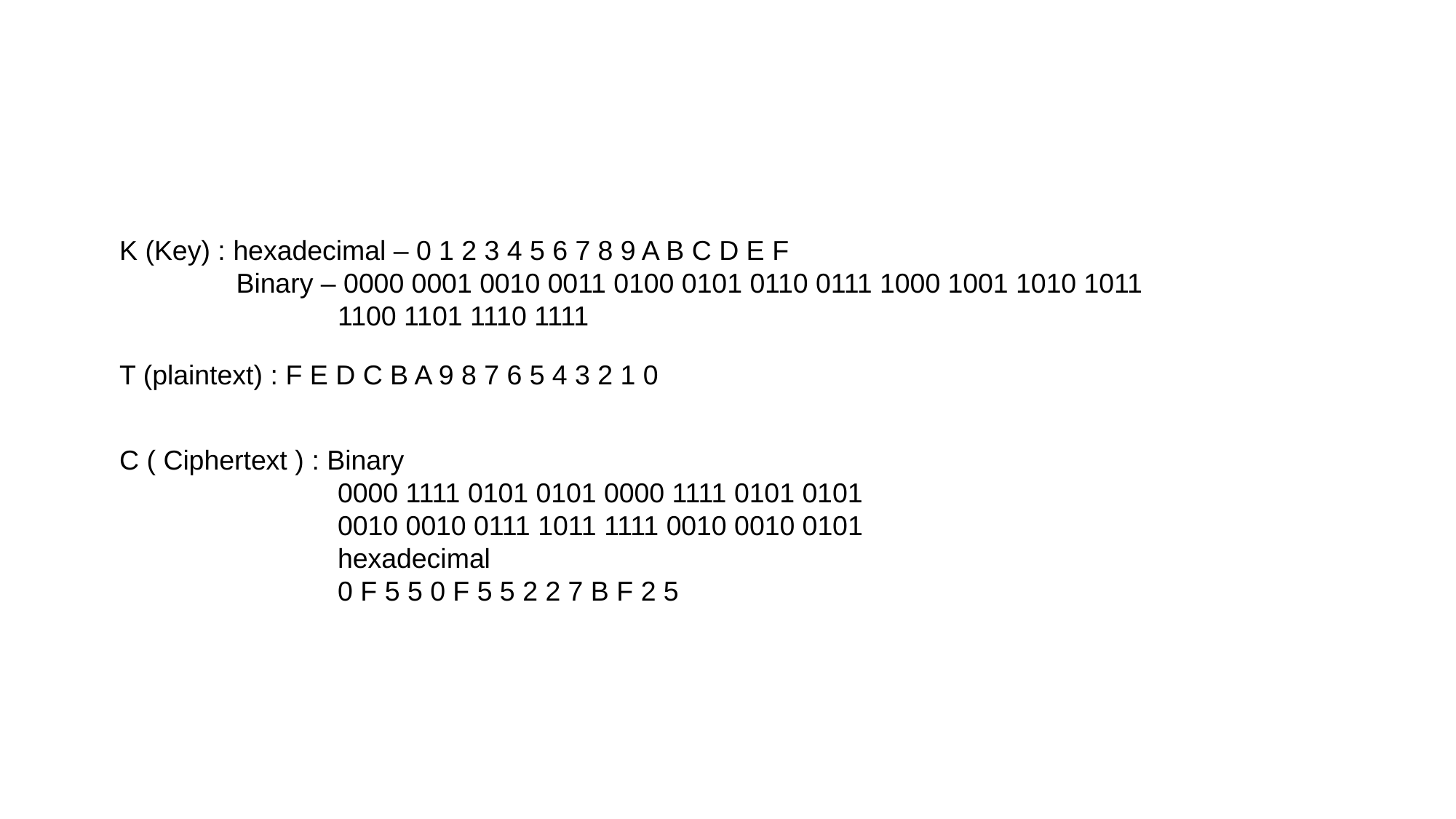

K (Key) : hexadecimal – 0 1 2 3 4 5 6 7 8 9 A B C D E F
	 Binary – 0000 0001 0010 0011 0100 0101 0110 0111 1000 1001 1010 1011
		1100 1101 1110 1111
T (plaintext) : F E D C B A 9 8 7 6 5 4 3 2 1 0
C ( Ciphertext ) : Binary
		0000 1111 0101 0101 0000 1111 0101 0101
		0010 0010 0111 1011 1111 0010 0010 0101
		hexadecimal
		0 F 5 5 0 F 5 5 2 2 7 B F 2 5